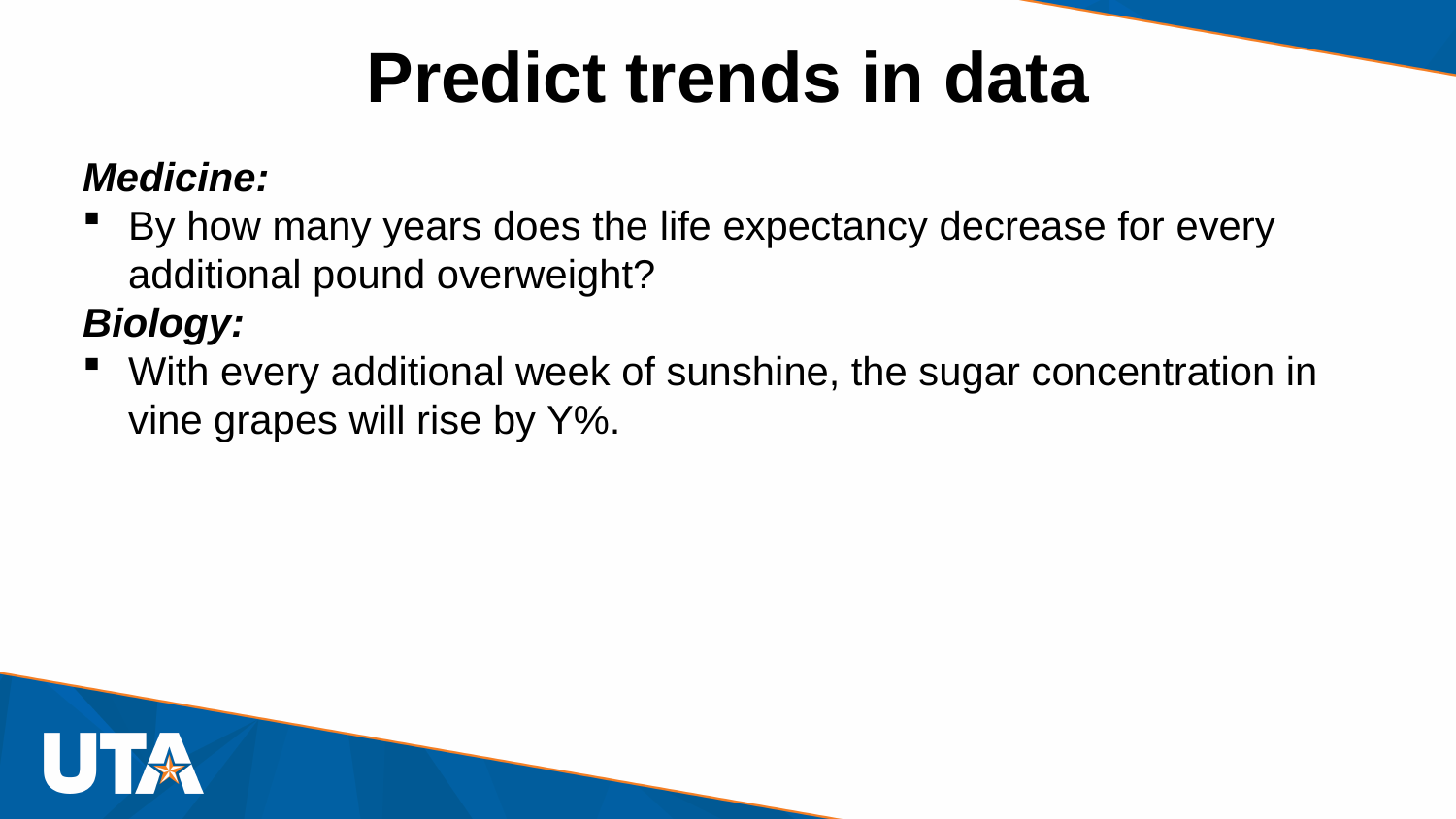

# Predict trends in data
Medicine:
By how many years does the life expectancy decrease for every additional pound overweight?
Biology:
With every additional week of sunshine, the sugar concentration in vine grapes will rise by Y%.